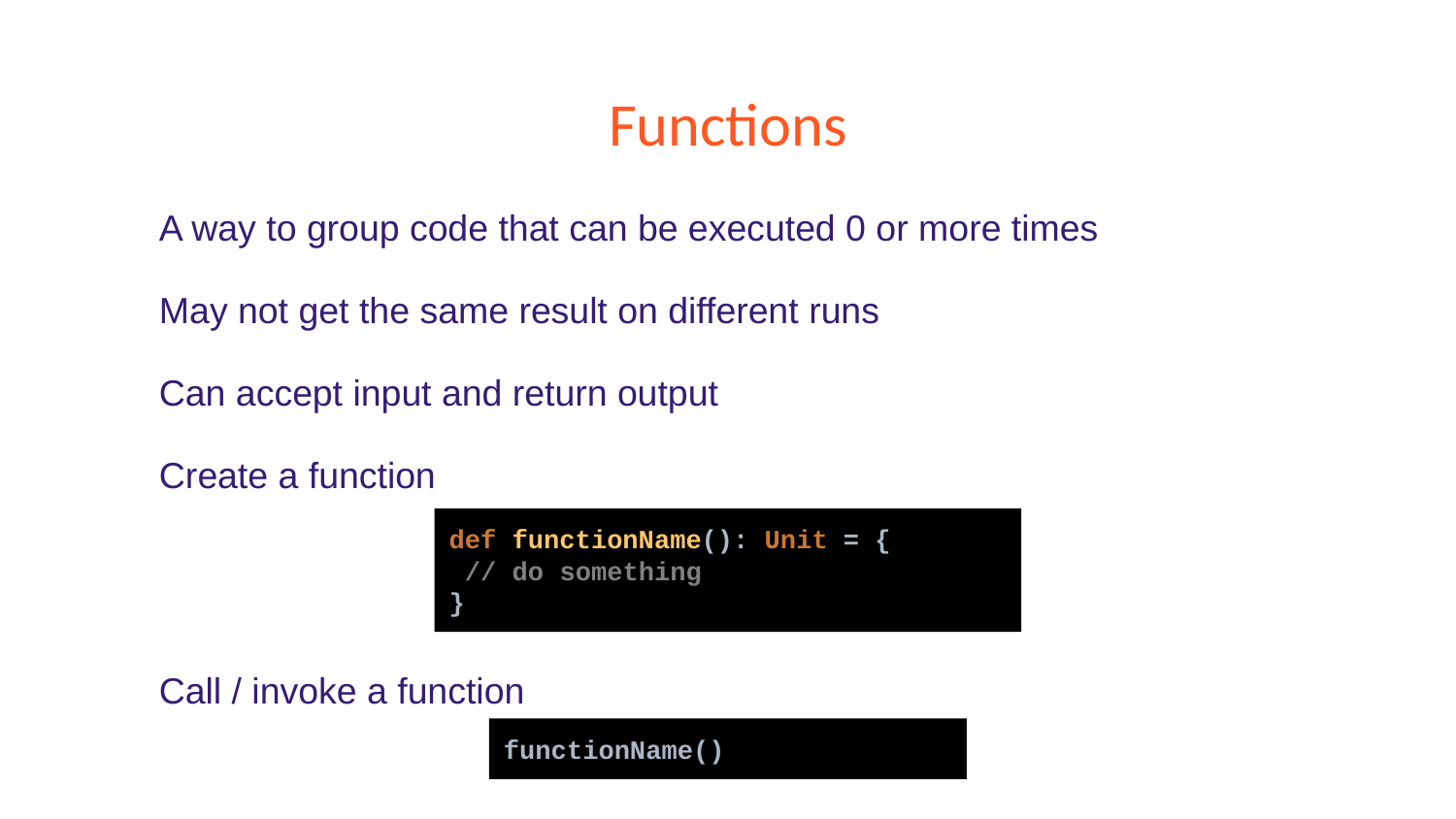

# Functions
A way to group code that can be executed 0 or more times
May not get the same result on different runs
Can accept input and return output
Create a function

Call / invoke a function

def functionName(): Unit = {
 // do something
}
functionName()